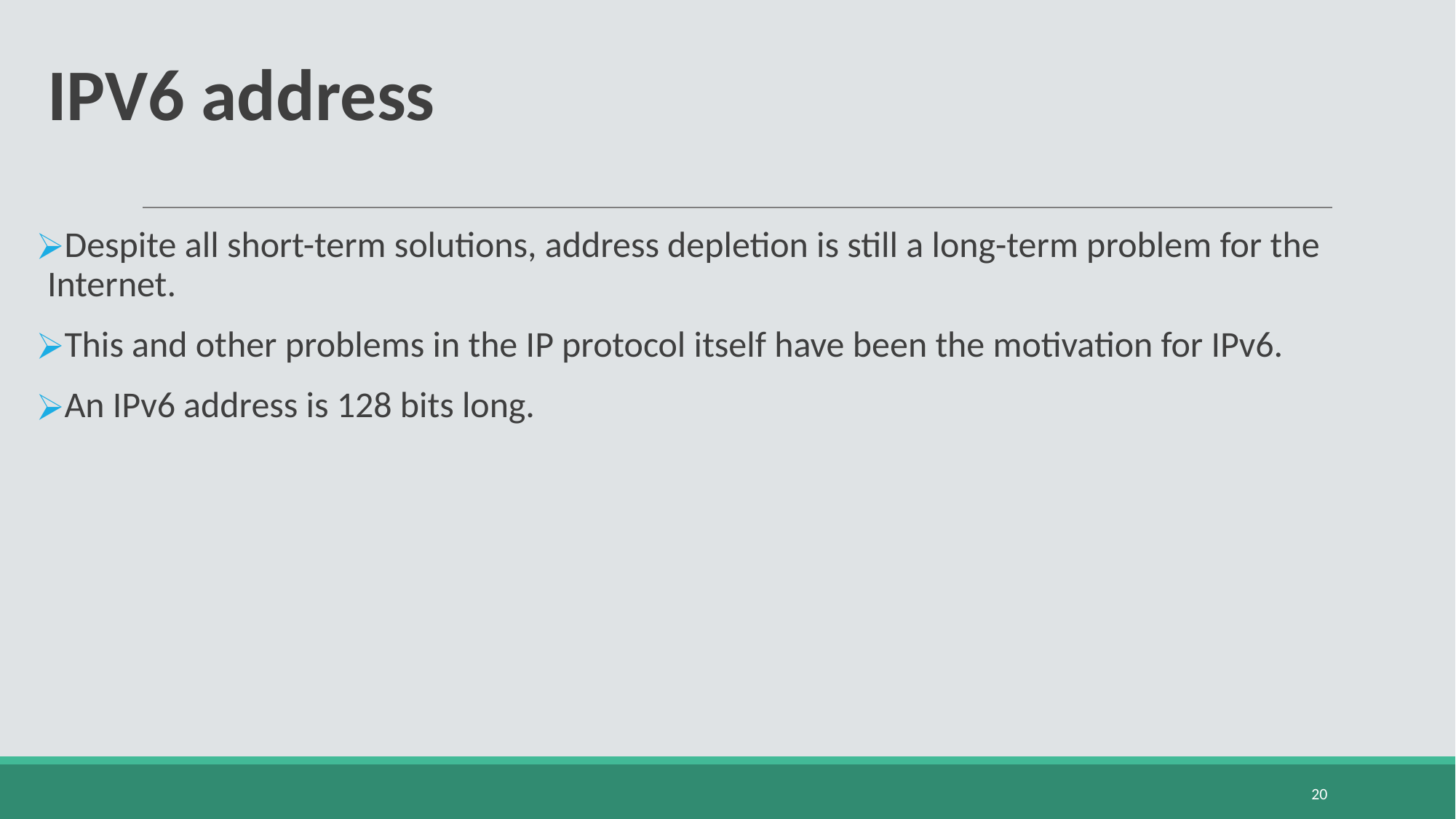

# IPV6 address
Despite all short-term solutions, address depletion is still a long-term problem for the Internet.
This and other problems in the IP protocol itself have been the motivation for IPv6.
An IPv6 address is 128 bits long.

20